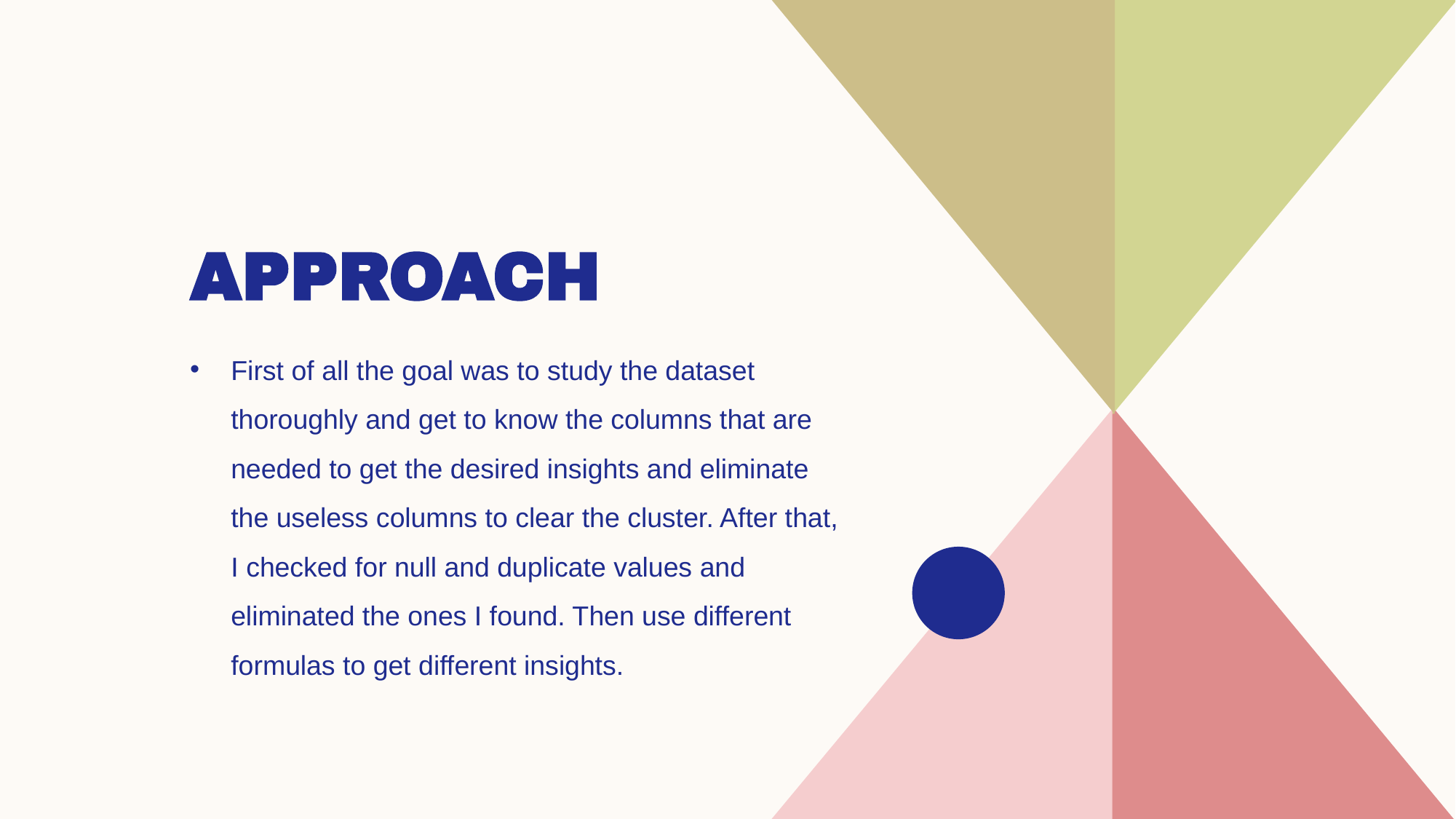

# Approach
First of all the goal was to study the dataset thoroughly and get to know the columns that are needed to get the desired insights and eliminate the useless columns to clear the cluster. After that, I checked for null and duplicate values and eliminated the ones I found. Then use different formulas to get different insights.